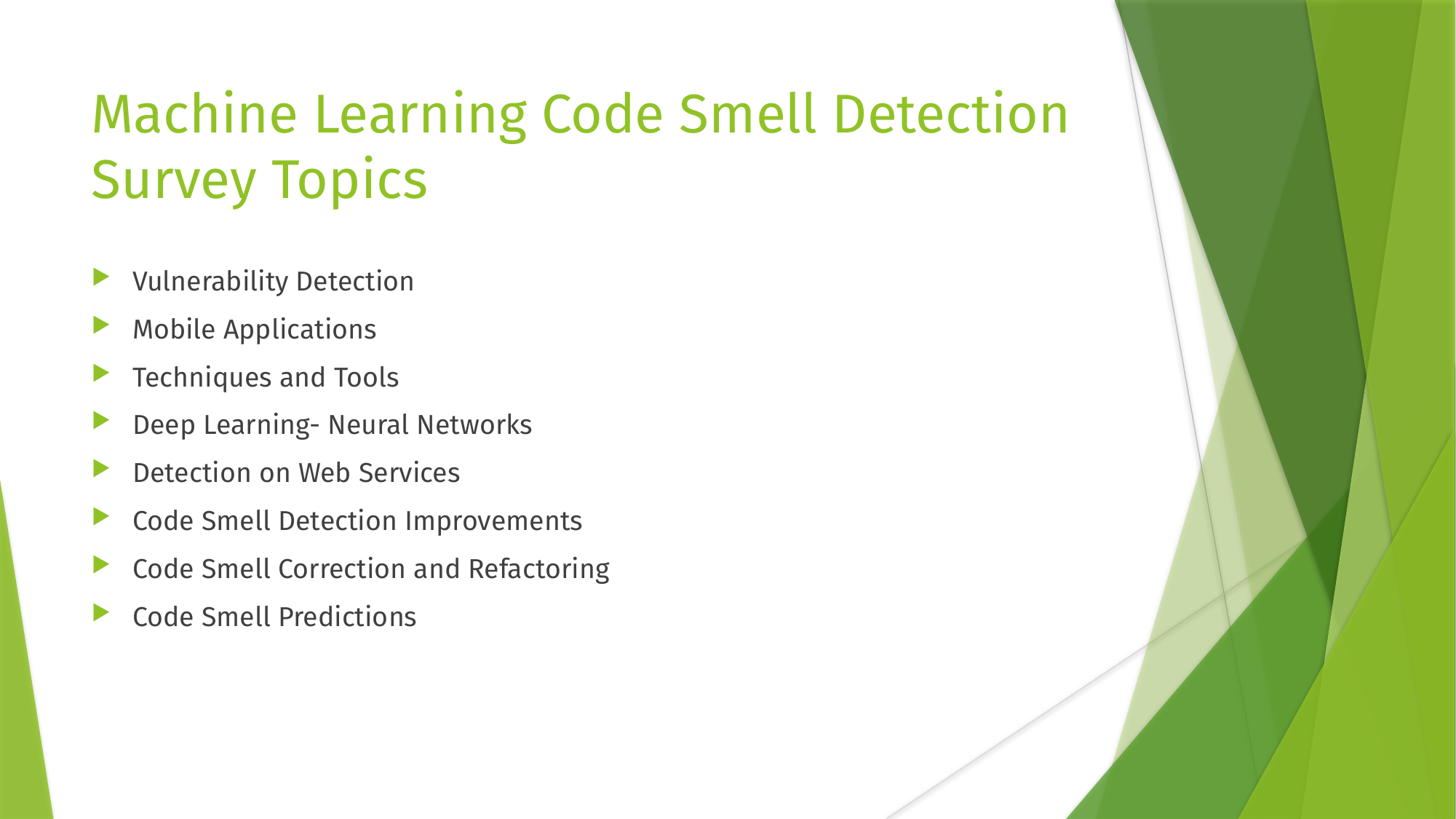

Machine Learning Code Smell Detection Survey Topics
Vulnerability Detection
Mobile Applications
Techniques and Tools
Deep Learning- Neural Networks
Detection on Web Services
Code Smell Detection Improvements
Code Smell Correction and Refactoring
Code Smell Predictions